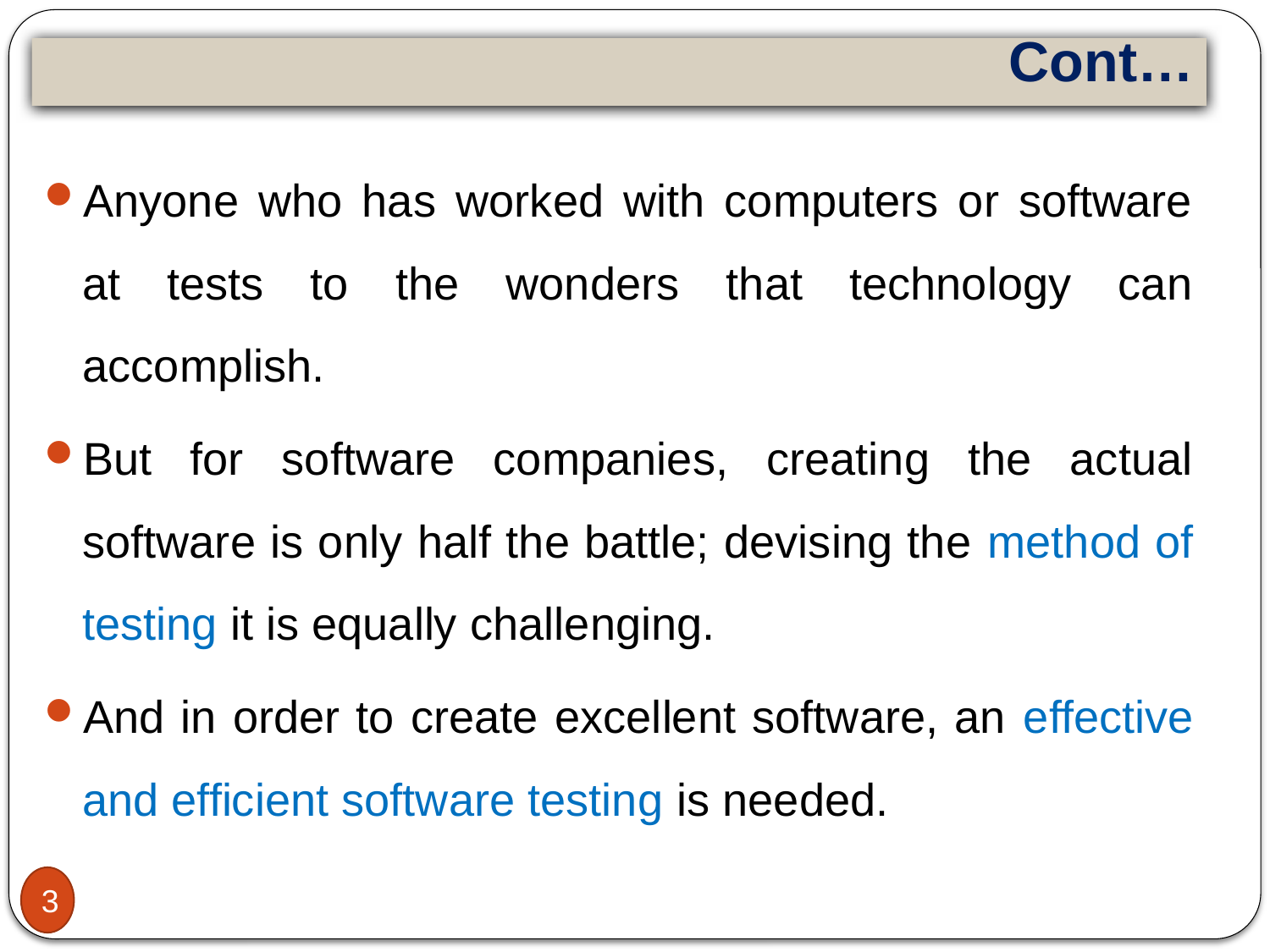

# Cont…
Anyone who has worked with computers or software at tests to the wonders that technology can accomplish.
But for software companies, creating the actual software is only half the battle; devising the method of testing it is equally challenging.
And in order to create excellent software, an effective and efficient software testing is needed.
3